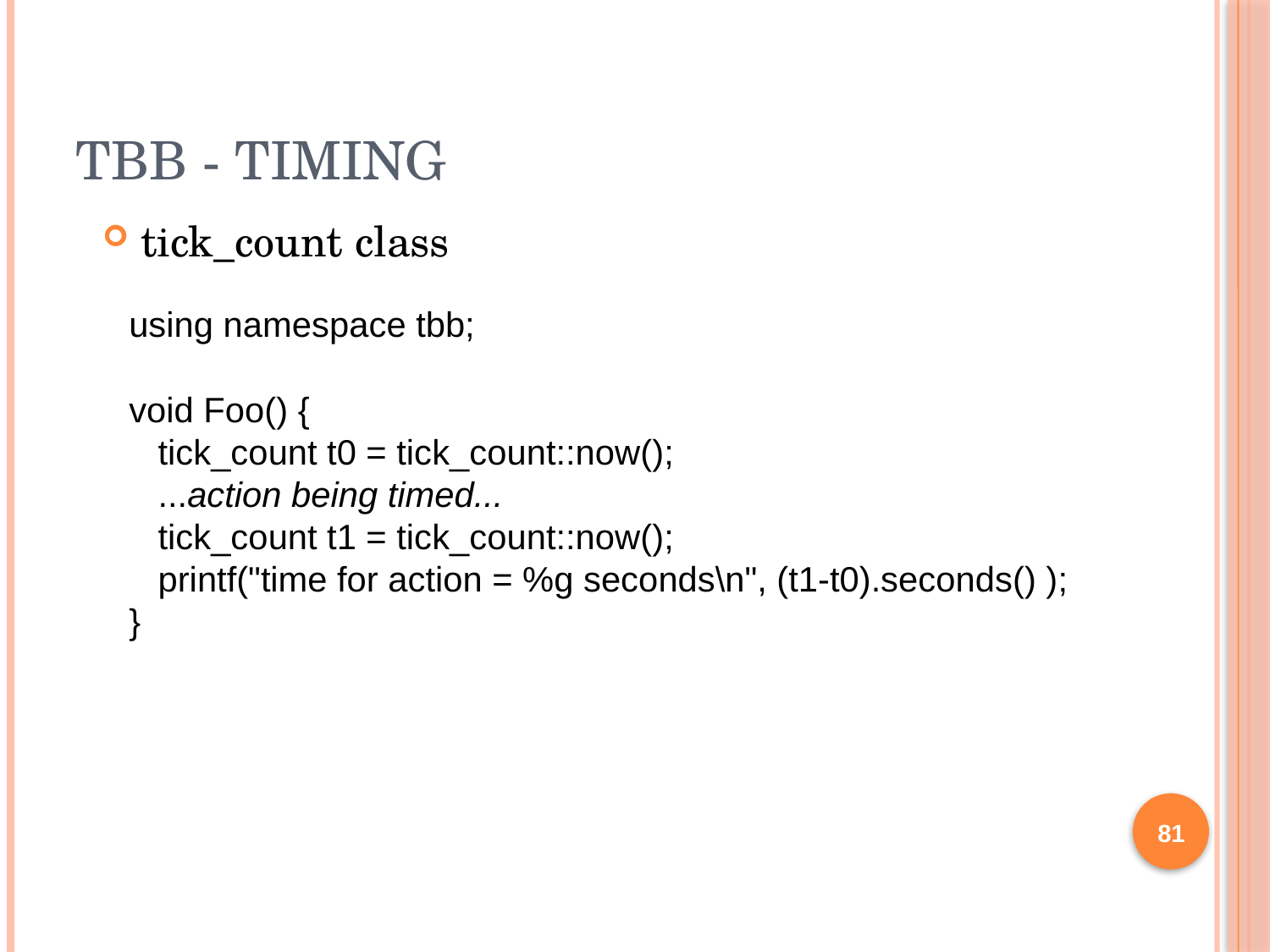

# TBB - Timing
tick_count class
using namespace tbb;

void Foo() {
   tick_count t0 = tick_count::now();
   ...action being timed...
   tick_count t1 = tick_count::now();
   printf("time for action = %g seconds\n", (t1-t0).seconds() );
}
81